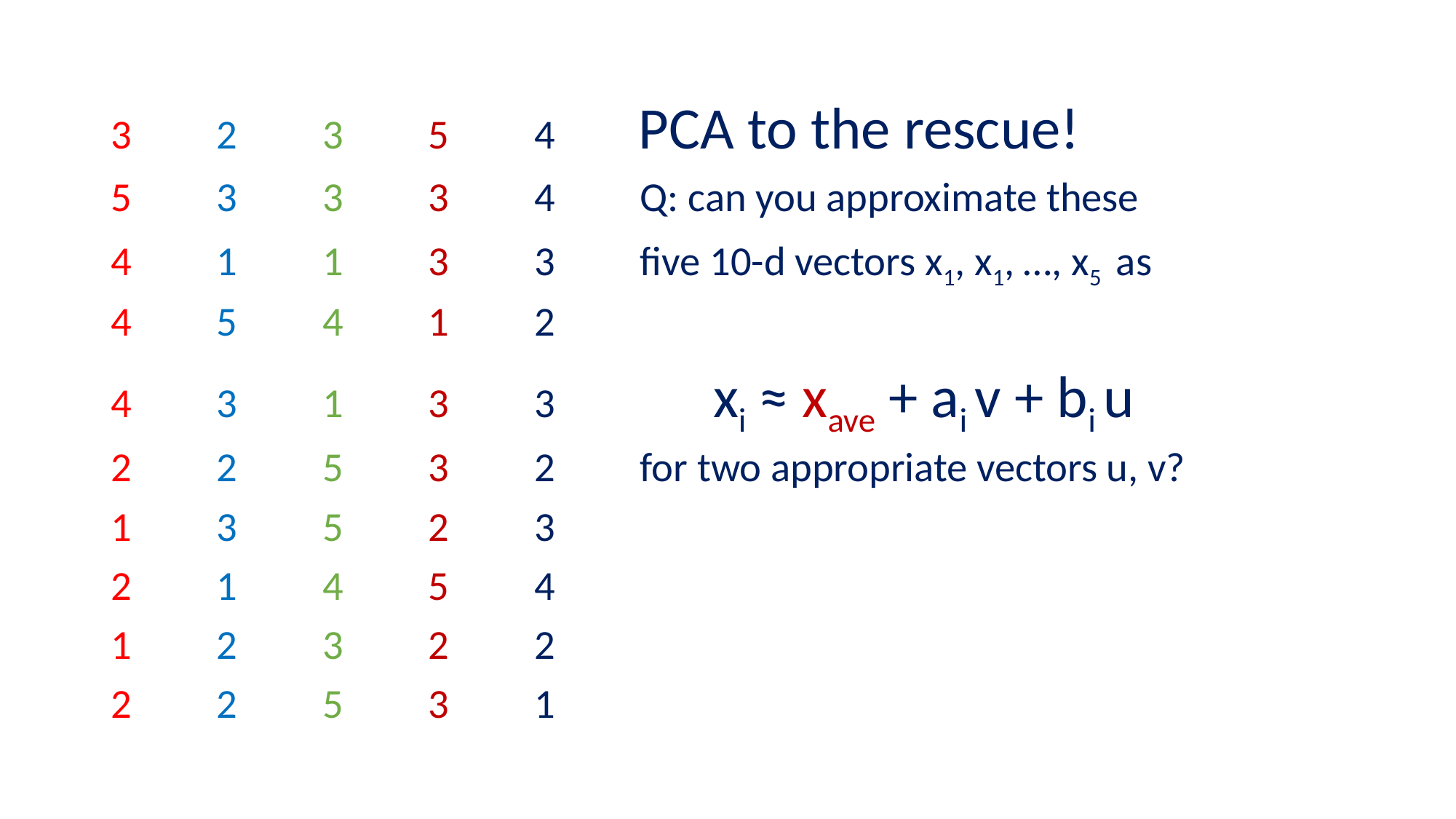

3	2	3	5	4         PCA to the rescue!
5       	3 	3	3	4	Q: can you approximate these
4	1	1	3	3	five 10-d vectors x1, x1, …, x5  as
4	5	4	1	2
4	3	1	3	3                 xi ≈ xave + ai v + bi u
2	2	5	3	2	for two appropriate vectors u, v?
1	3	5	2	3
2	1	4	5	4
1	2	3	2	2
2	2	5	3	1